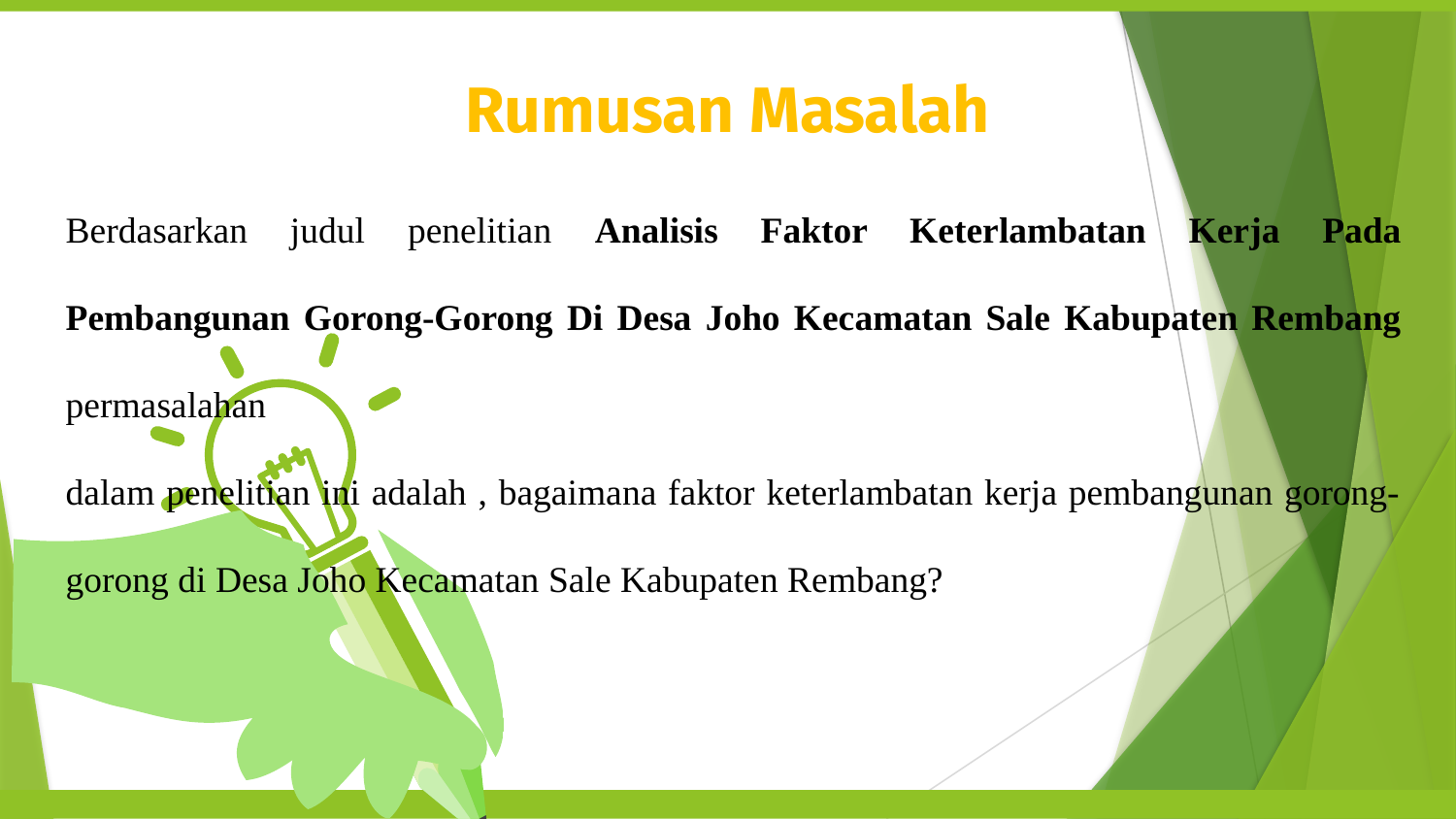

Rumusan Masalah
Berdasarkan judul penelitian Analisis Faktor Keterlambatan Kerja Pada Pembangunan Gorong-Gorong Di Desa Joho Kecamatan Sale Kabupaten Rembang permasalahan
dalam penelitian ini adalah , bagaimana faktor keterlambatan kerja pembangunan gorong-gorong di Desa Joho Kecamatan Sale Kabupaten Rembang?